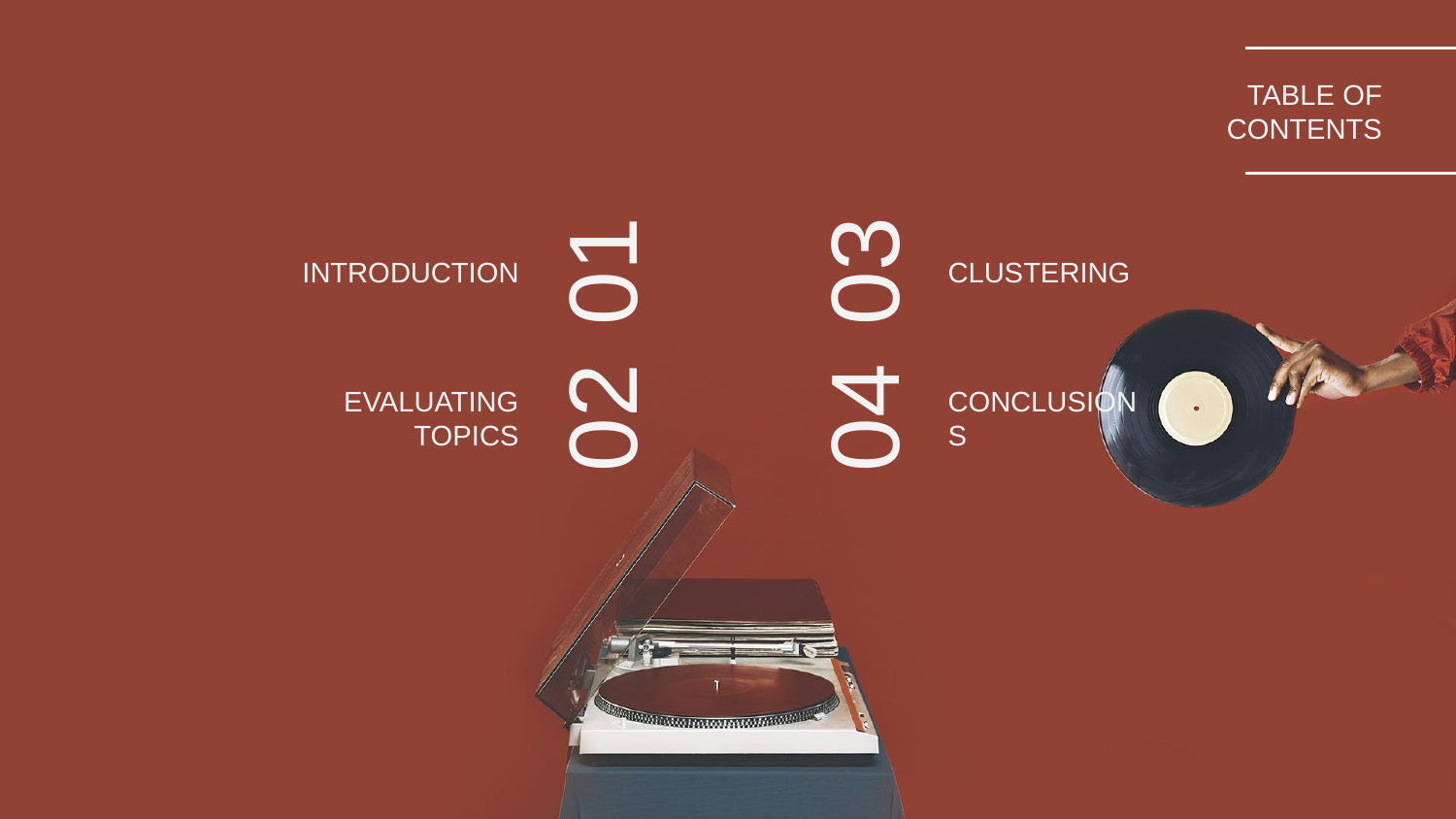

TABLE OF CONTENTS
# 01
03
INTRODUCTION
CLUSTERING
02
04
EVALUATING
TOPICS
CONCLUSIONS